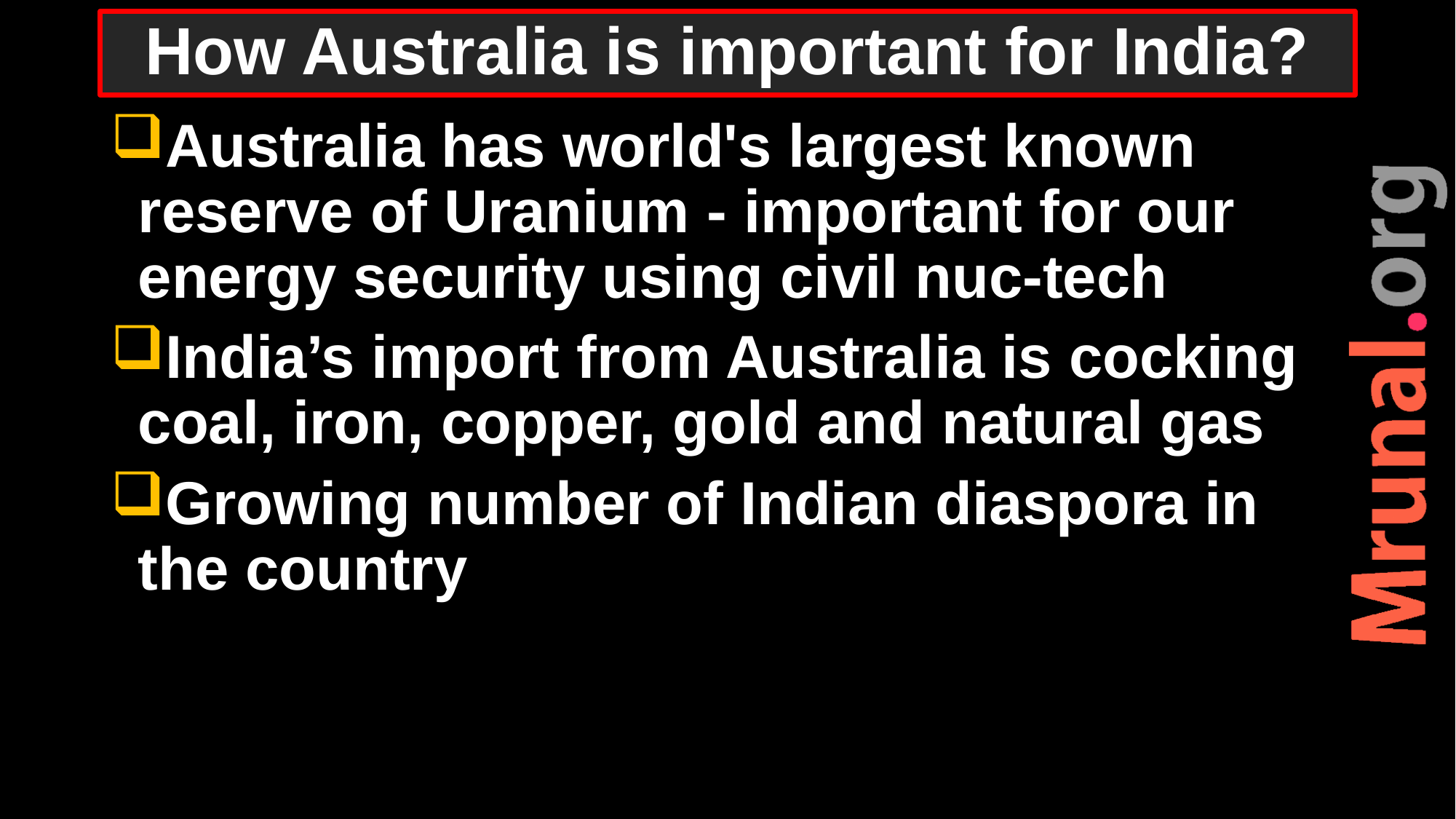

# How Australia is important for India?
Australia has world's largest known reserve of Uranium - important for our energy security using civil nuc-tech
India’s import from Australia is cocking coal, iron, copper, gold and natural gas
Growing number of Indian diaspora in the country